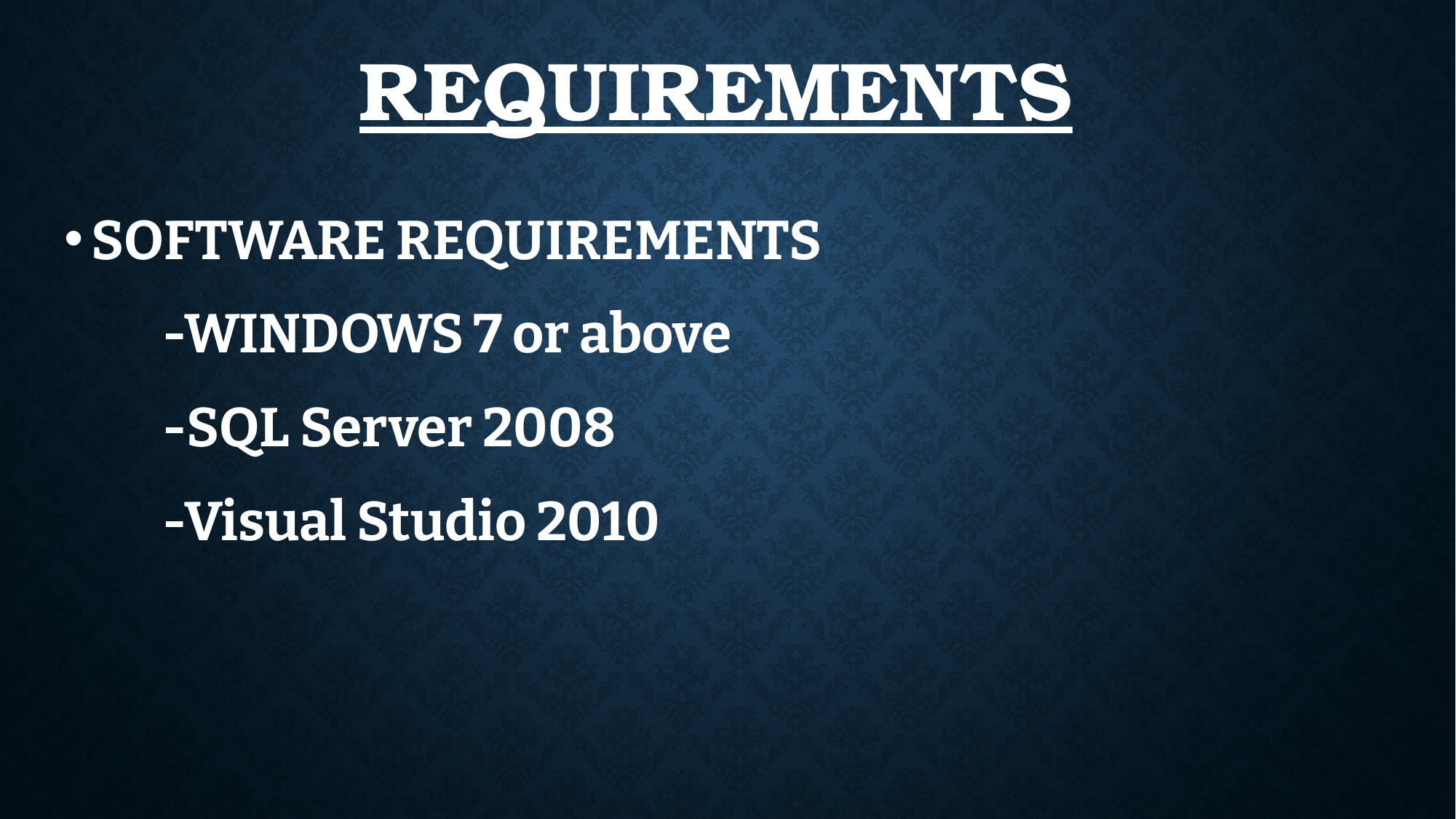

# REQUIREMENTS
SOFTWARE REQUIREMENTS
          -WINDOWS 7 or above
          -SQL Server 2008
          -Visual Studio 2010